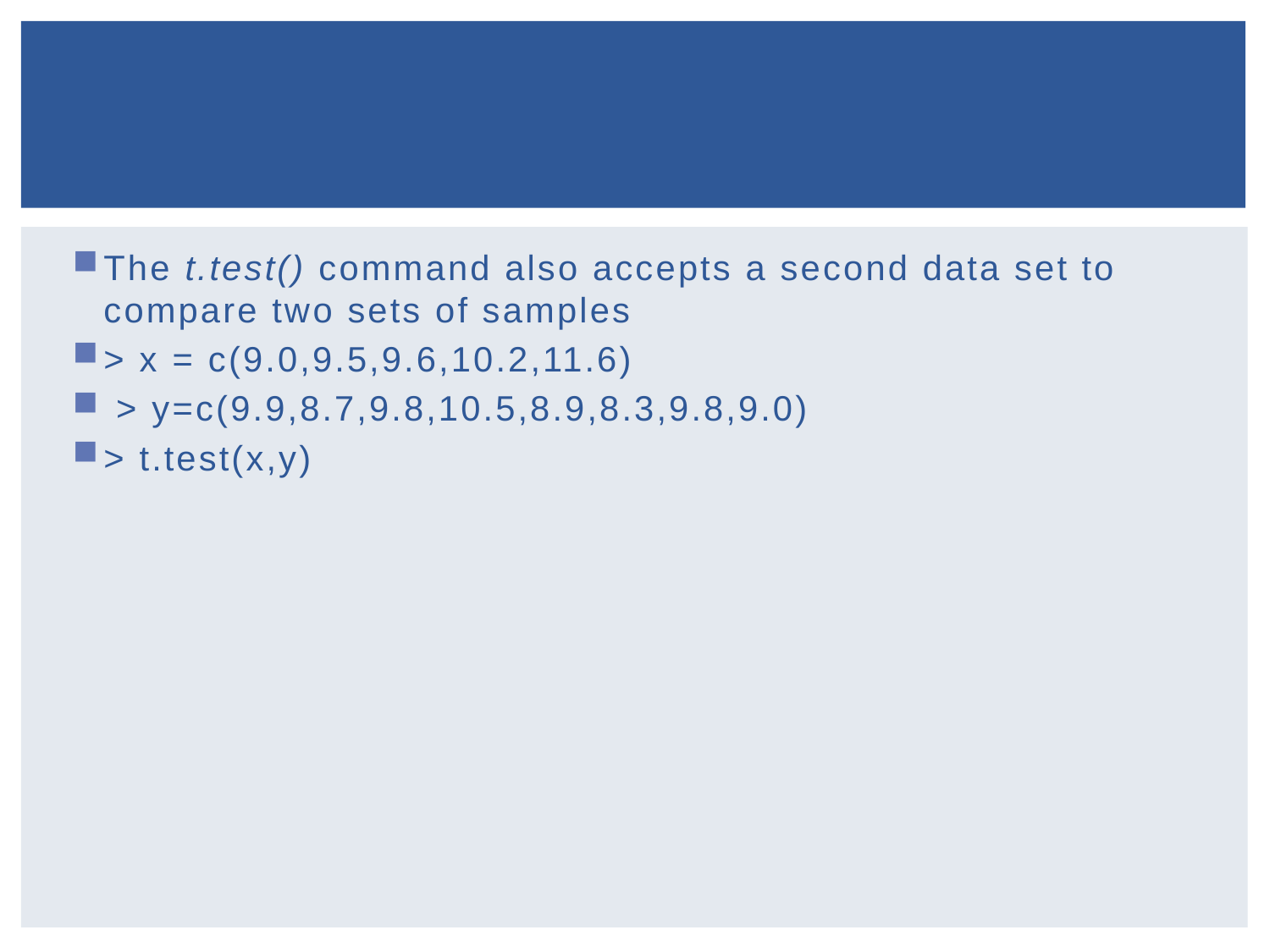

#
The t.test() command also accepts a second data set to compare two sets of samples
> x = c(9.0,9.5,9.6,10.2,11.6)
 > y=c(9.9,8.7,9.8,10.5,8.9,8.3,9.8,9.0)
> t.test(x,y)